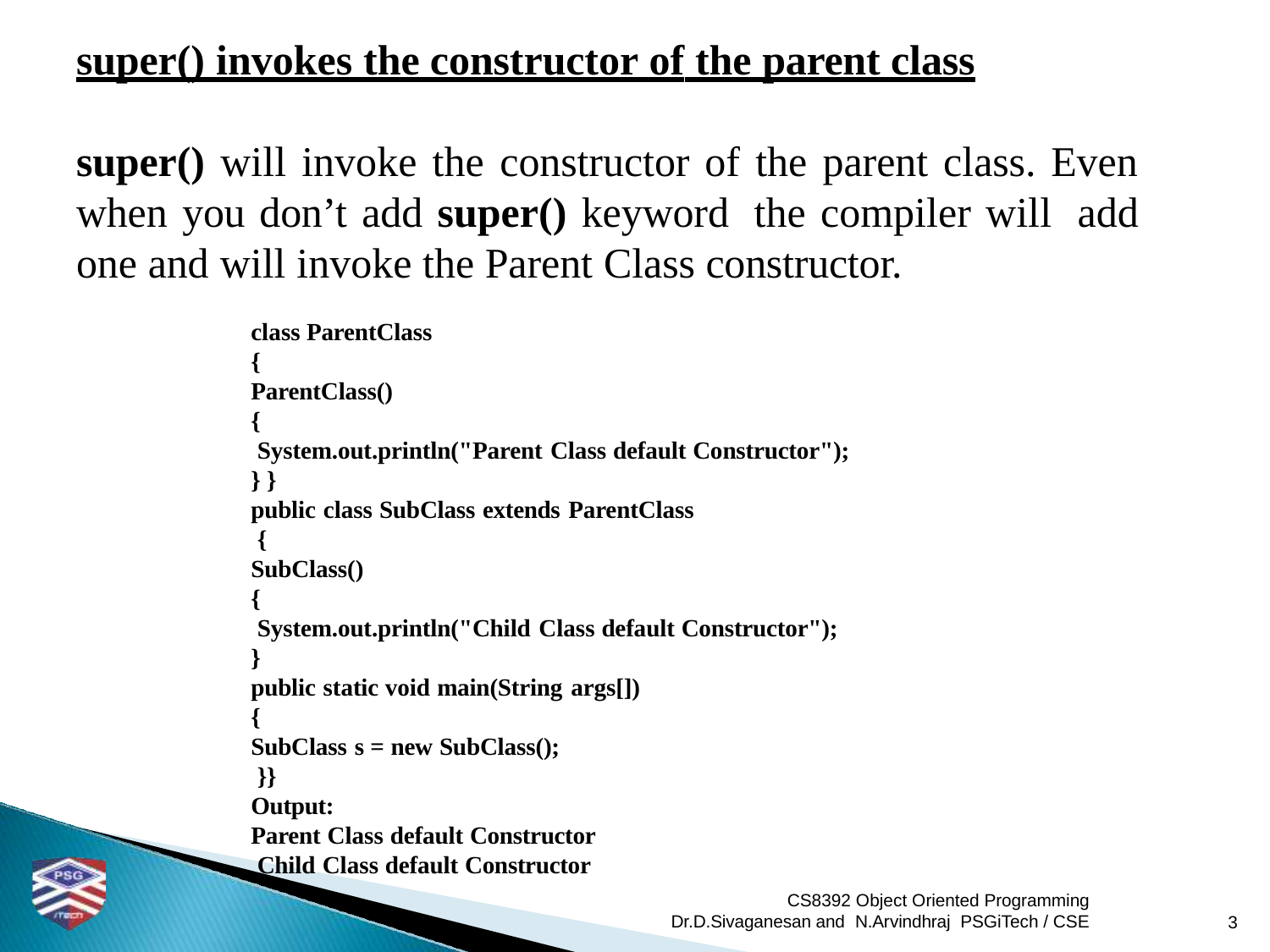

# super() invokes the constructor of the parent class
super() will invoke the constructor of the parent class. Even  when you don’t add super() keyword the compiler will add  one and will invoke the Parent Class constructor.
class ParentClass
{
ParentClass()
{
System.out.println("Parent Class default Constructor");
} }
public class SubClass extends ParentClass
{
SubClass()
{
System.out.println("Child Class default Constructor");
}
public static void main(String args[])
{
SubClass s = new SubClass();
}}
Output:
Parent Class default Constructor  Child Class default Constructor
CS8392 Object Oriented Programming
Dr.D.Sivaganesan and N.Arvindhraj PSGiTech / CSE
3